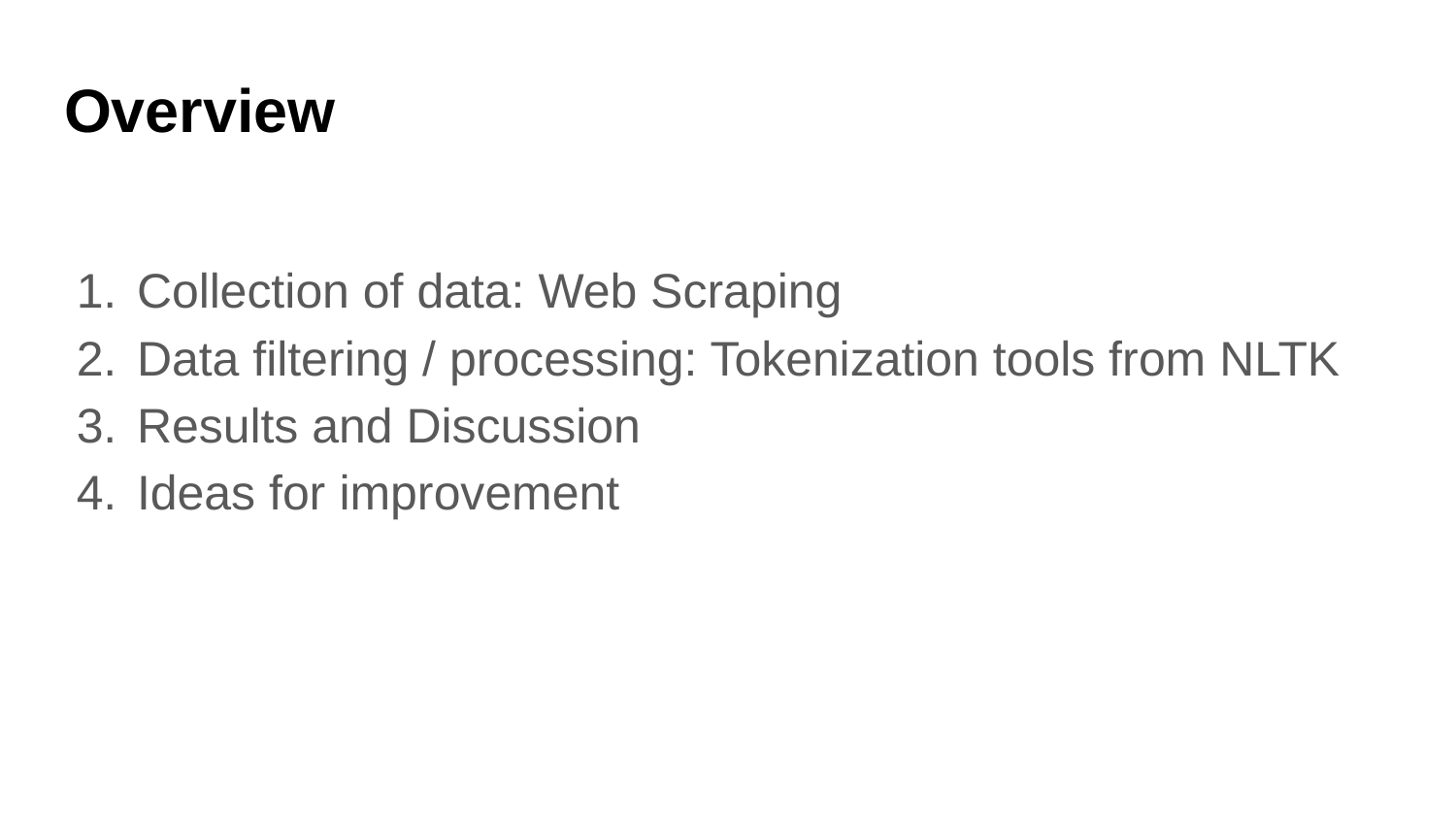

# Overview
Collection of data: Web Scraping
Data filtering / processing: Tokenization tools from NLTK
Results and Discussion
Ideas for improvement